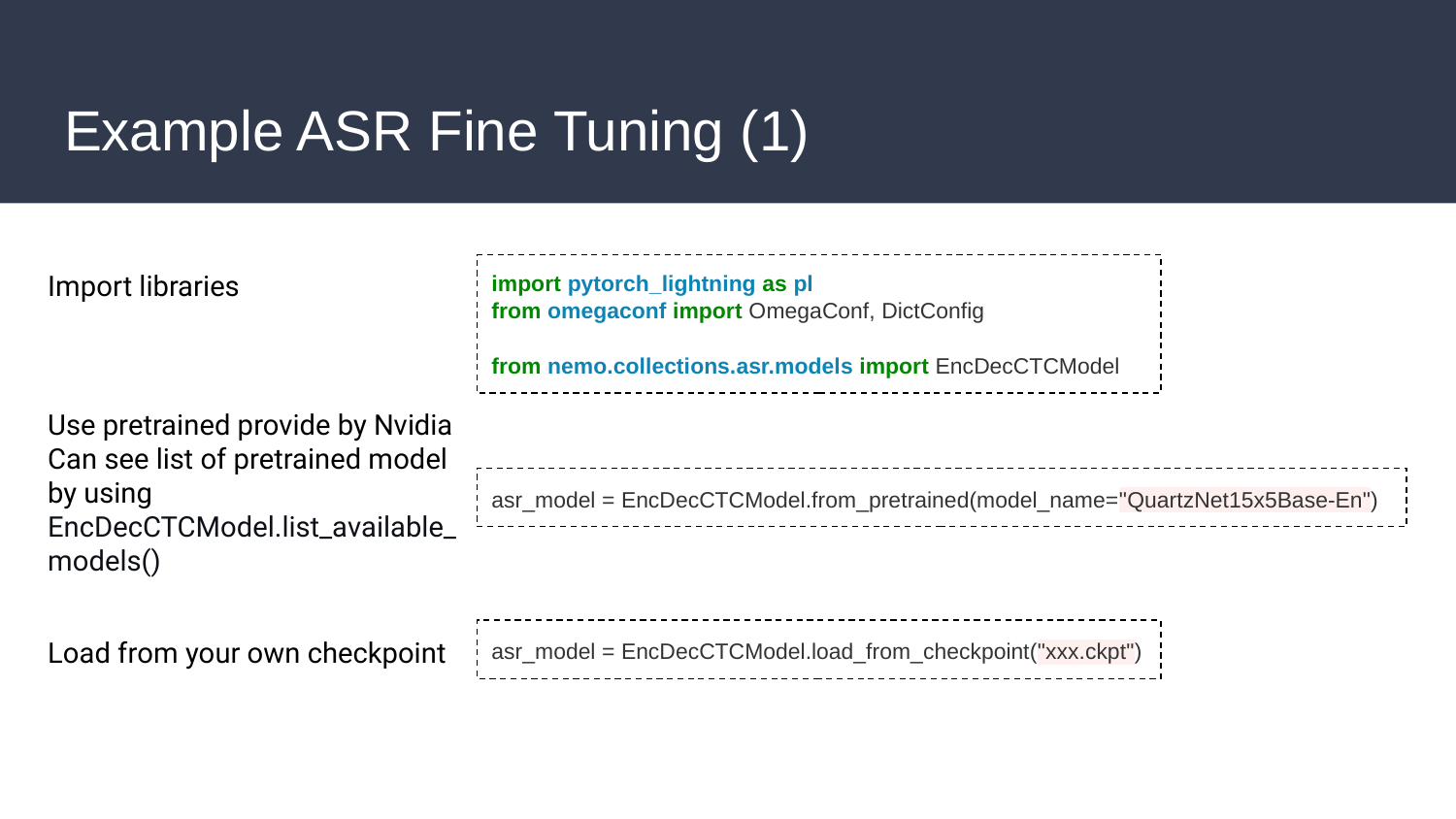

# Example ASR Fine Tuning (1)
Import libraries
import pytorch_lightning as pl
from omegaconf import OmegaConf, DictConfig

from nemo.collections.asr.models import EncDecCTCModel
Use pretrained provide by Nvidia
Can see list of pretrained model by using EncDecCTCModel.list_available_models()
asr_model = EncDecCTCModel.from_pretrained(model_name="QuartzNet15x5Base-En")
Load from your own checkpoint
asr_model = EncDecCTCModel.load_from_checkpoint("xxx.ckpt")